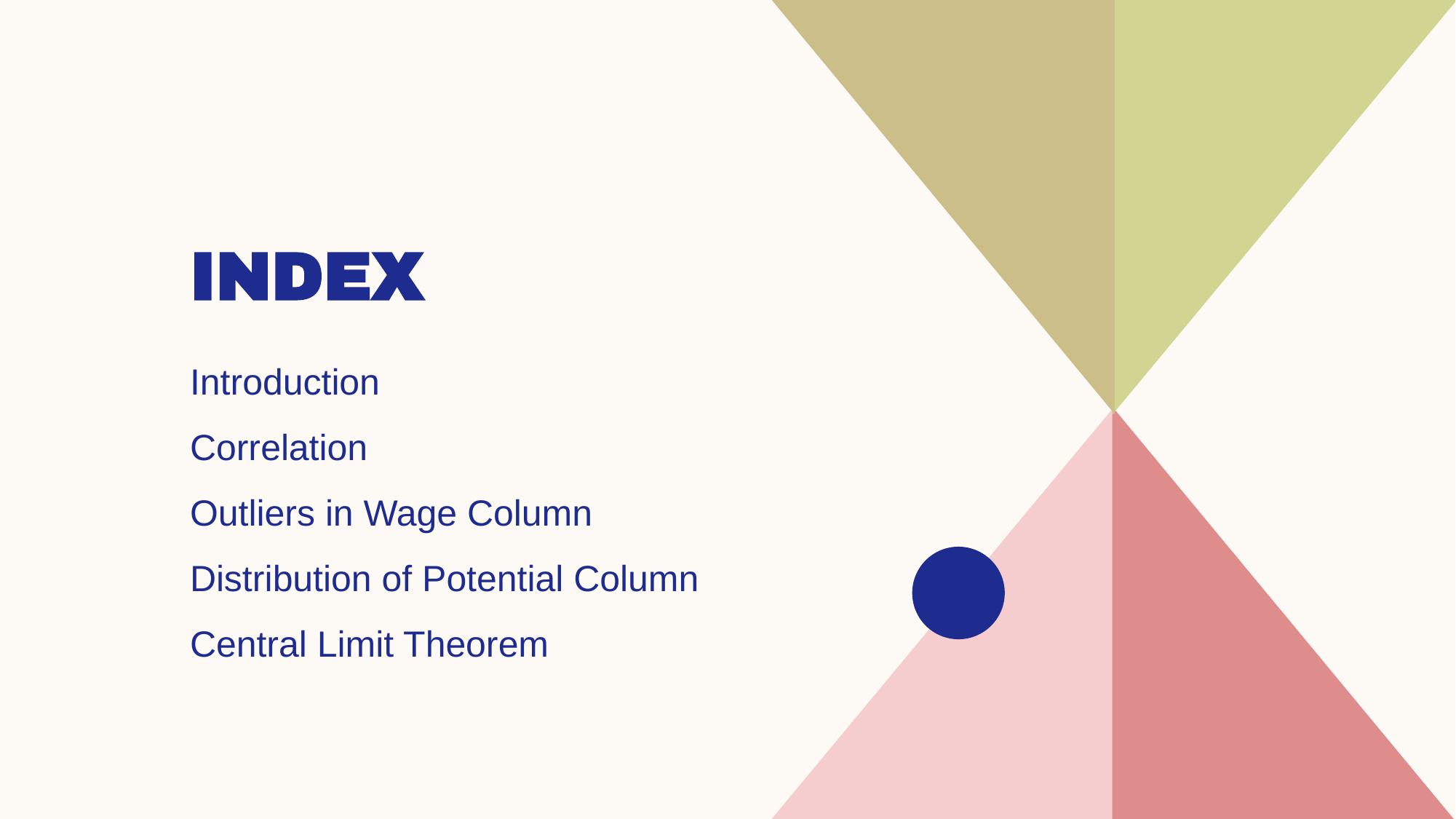

# INDEX
Introduction​
Correlation
​Outliers in Wage Column
Distribution of Potential Column
Central Limit Theorem